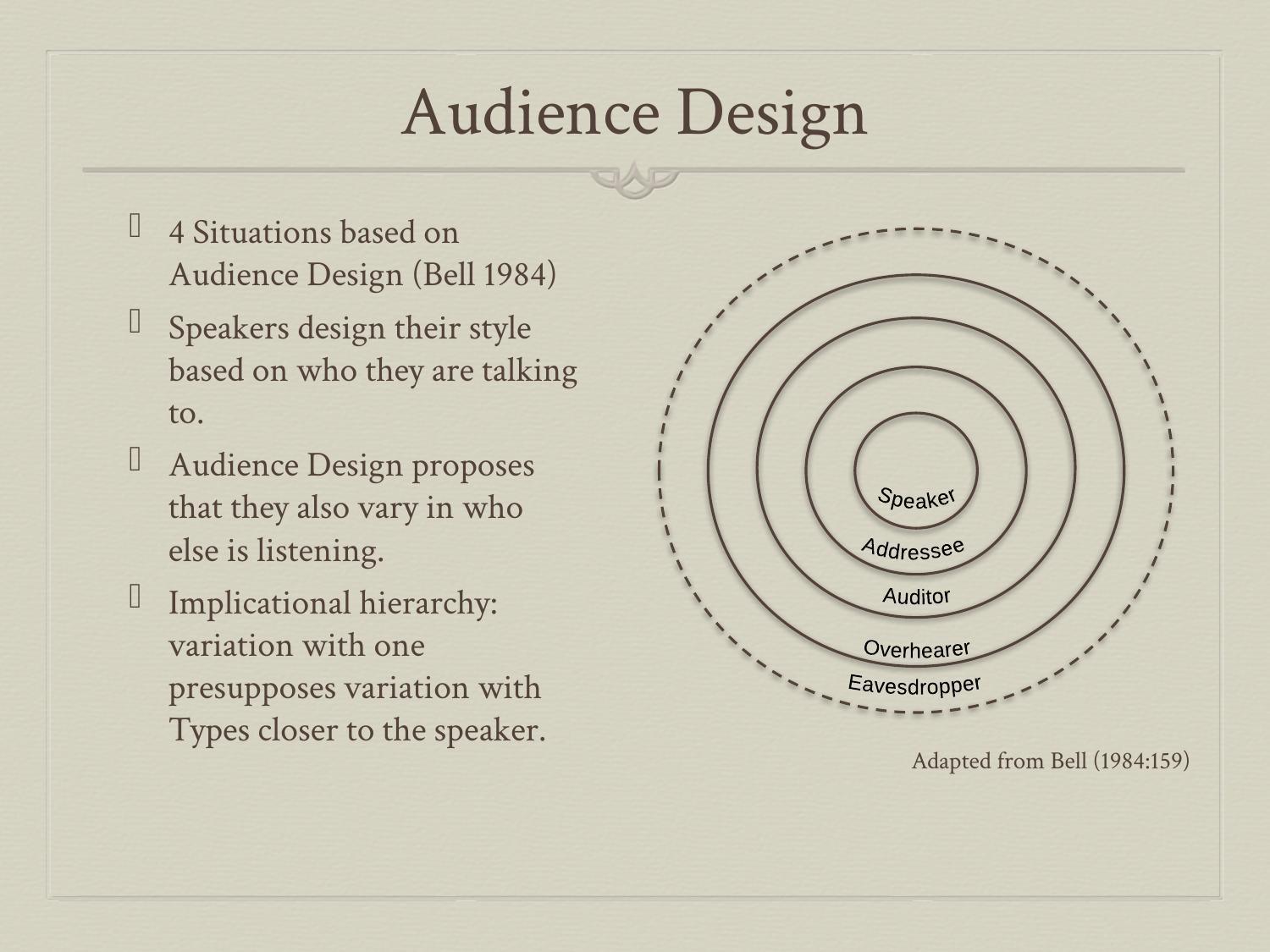

# Audience Design
4 Situations based on Audience Design (Bell 1984)
Speakers design their style based on who they are talking to.
Audience Design proposes that they also vary in who else is listening.
Implicational hierarchy: variation with one presupposes variation with Types closer to the speaker.

Speaker

Addressee

Auditor

Overhearer

Eavesdropper

Adapted from Bell (1984:159)